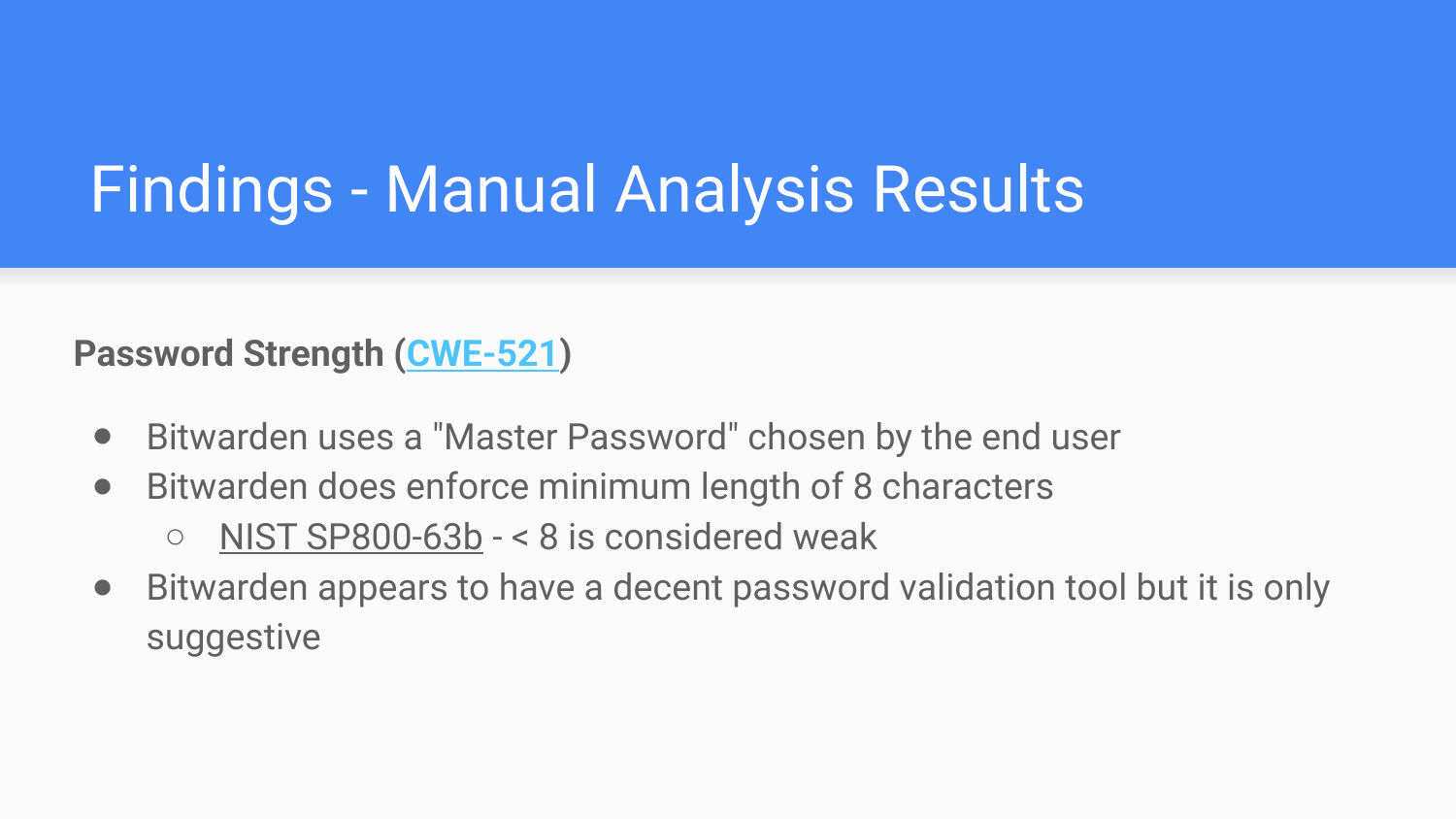

# Findings - Manual Analysis Results
Password Strength (CWE-521)
Bitwarden uses a "Master Password" chosen by the end user
Bitwarden does enforce minimum length of 8 characters
NIST SP800-63b - < 8 is considered weak
Bitwarden appears to have a decent password validation tool but it is only suggestive